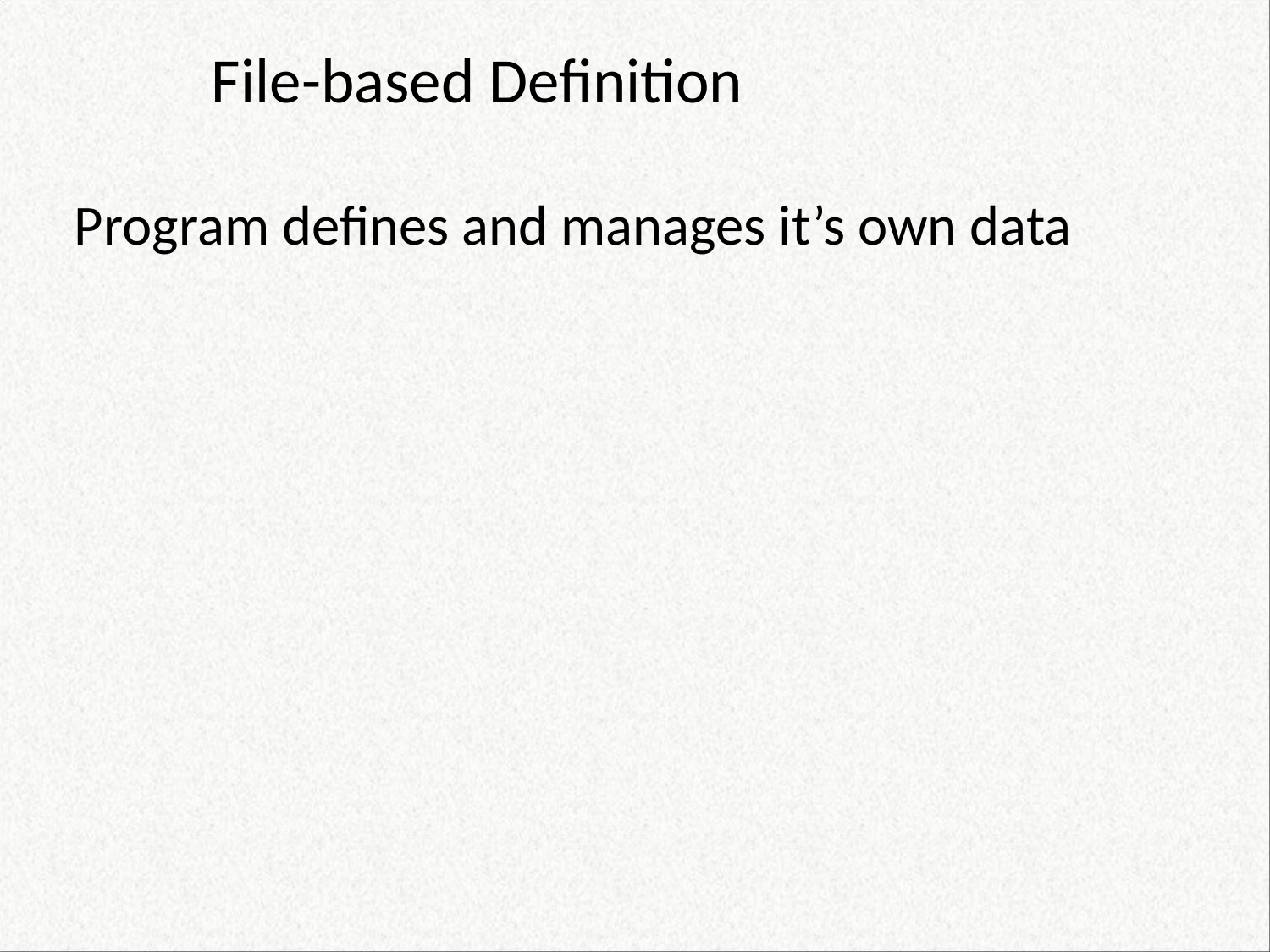

# File-based Definition
Program defines and manages it’s own data